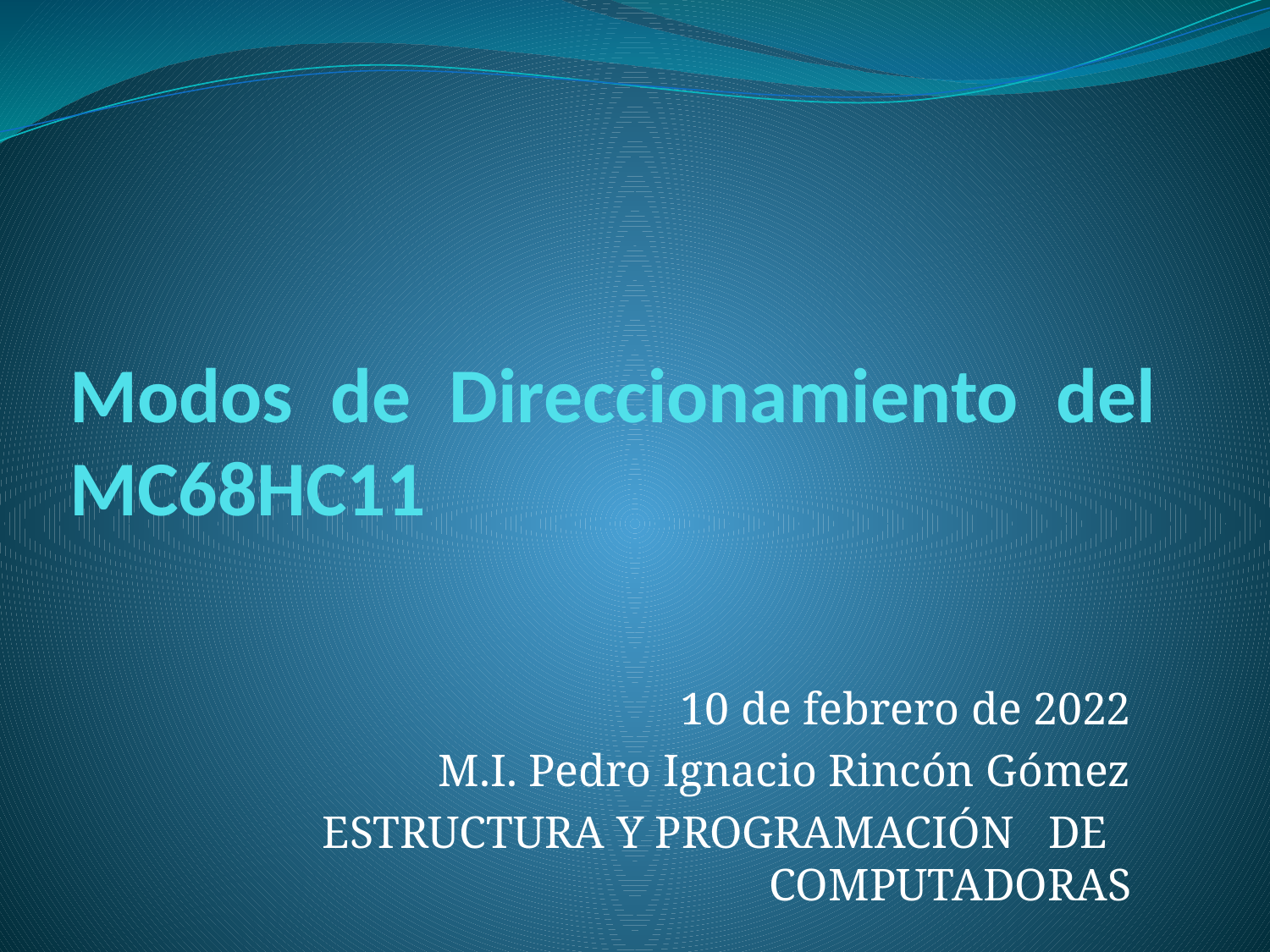

# Modos de Direccionamiento del MC68HC11
 10 de febrero de 2022
M.I. Pedro Ignacio Rincón Gómez
ESTRUCTURA Y PROGRAMACIÓN   DE   COMPUTADORAS